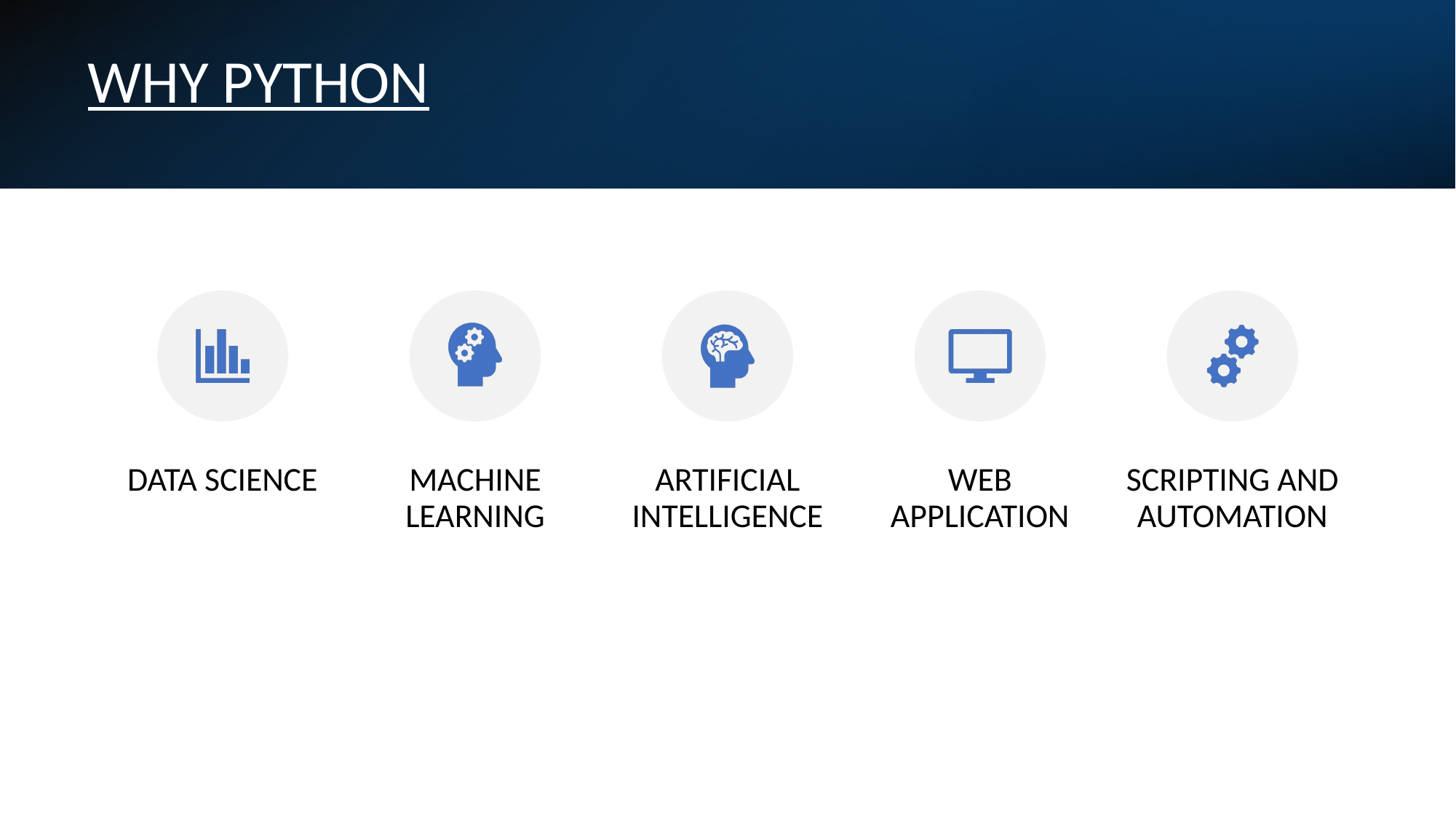

# WHY PYTHON
Data Science
Machine Learning
Artificial Intelligence
Web Application
Scripting and automation